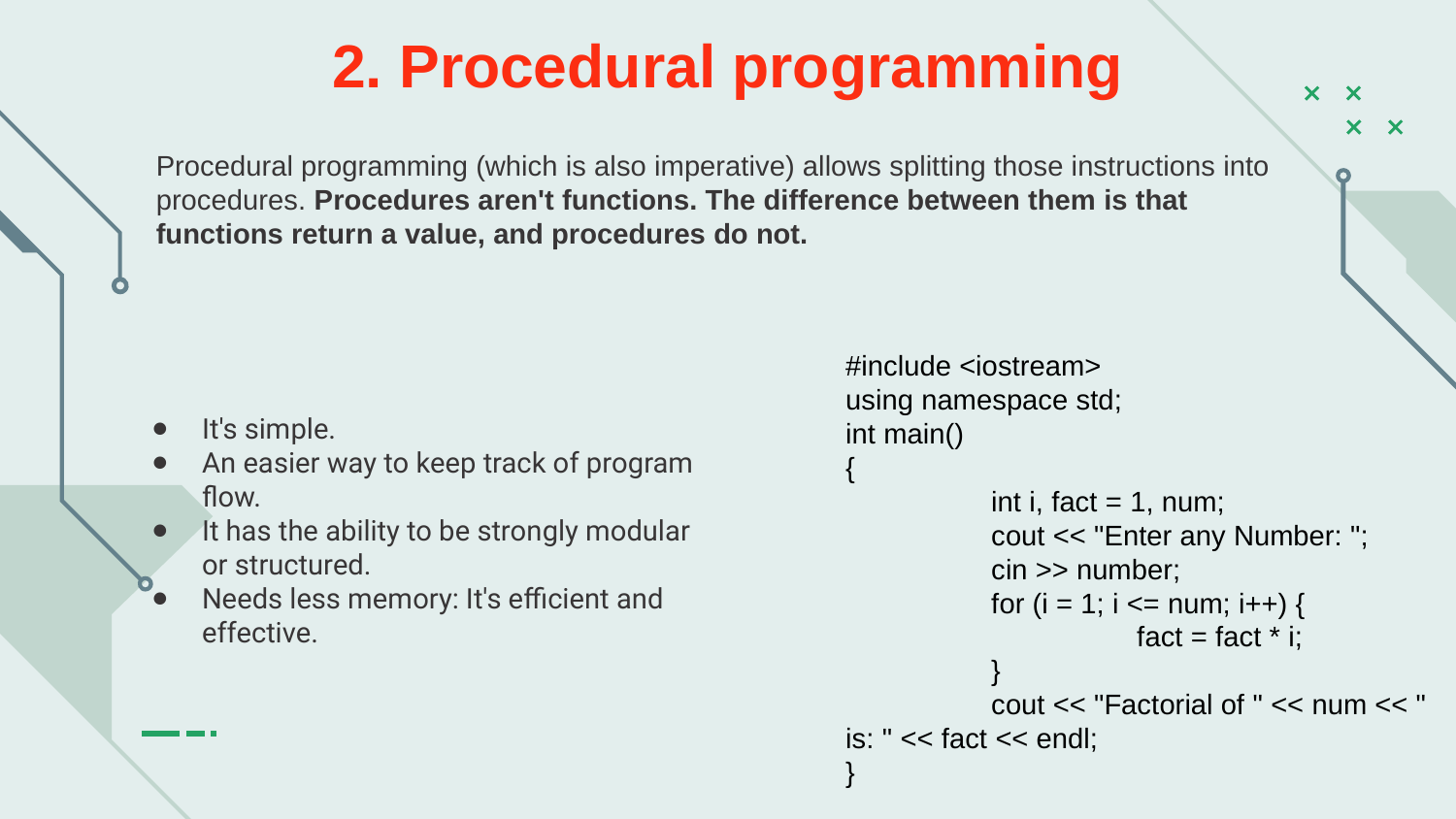

2. Procedural programming
Procedural programming (which is also imperative) allows splitting those instructions into procedures. Procedures aren't functions. The difference between them is that functions return a value, and procedures do not.
#include <iostream>
using namespace std;
int main()
{
	int i, fact = 1, num;
	cout << "Enter any Number: ";
	cin >> number;
	for (i = 1; i <= num; i++) {
		fact = fact * i;
	}
	cout << "Factorial of " << num << " is: " << fact << endl;
}
It's simple.
An easier way to keep track of program flow.
It has the ability to be strongly modular or structured.
Needs less memory: It's efficient and effective.